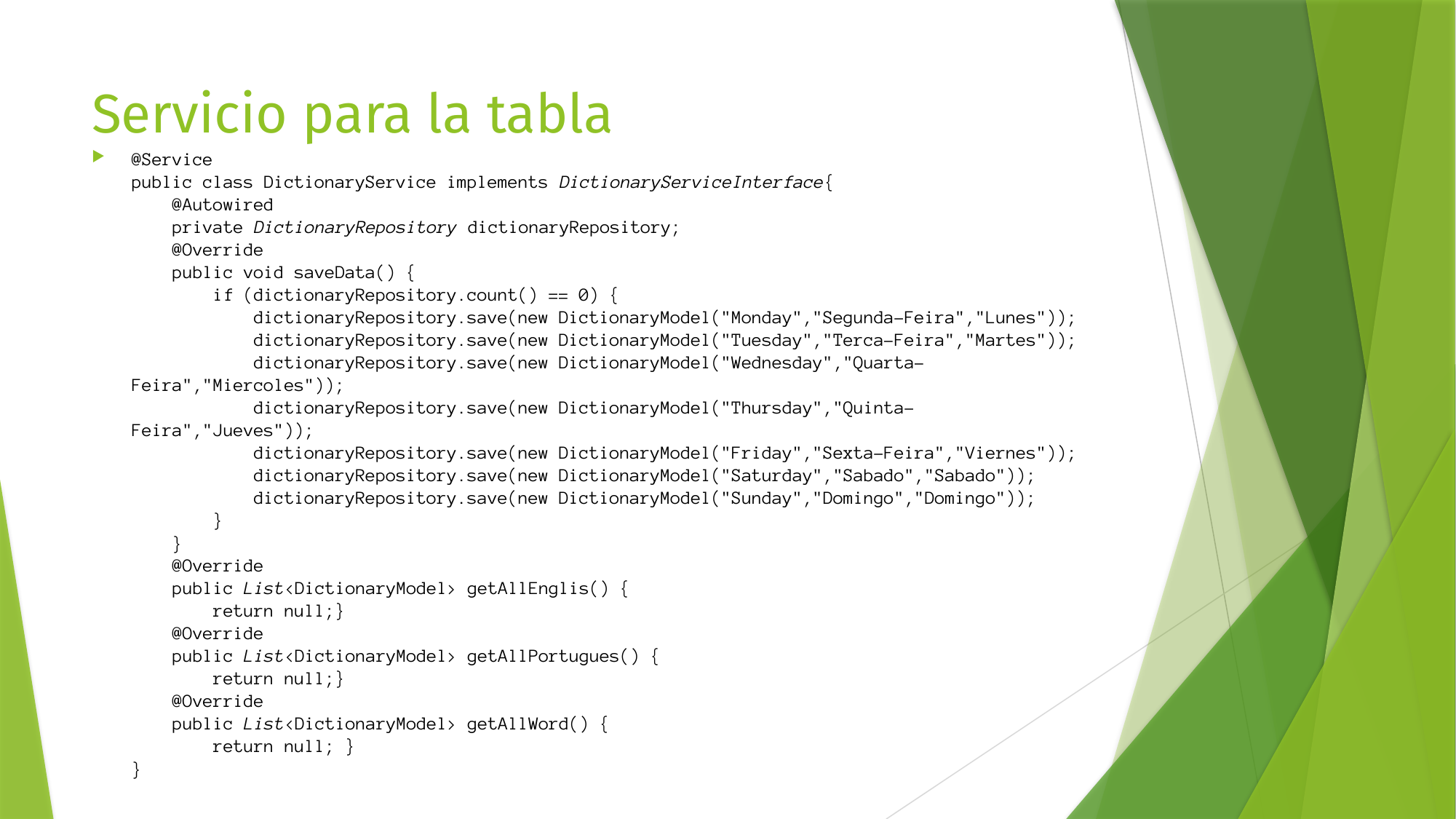

# Servicio para la tabla
@Service
public class DictionaryService implements DictionaryServiceInterface{
    @Autowired
    private DictionaryRepository dictionaryRepository;
    @Override
    public void saveData() {
        if (dictionaryRepository.count() == 0) {
            dictionaryRepository.save(new DictionaryModel("Monday","Segunda-Feira","Lunes"));
            dictionaryRepository.save(new DictionaryModel("Tuesday","Terca-Feira","Martes"));
            dictionaryRepository.save(new DictionaryModel("Wednesday","Quarta-Feira","Miercoles"));
            dictionaryRepository.save(new DictionaryModel("Thursday","Quinta-Feira","Jueves"));
            dictionaryRepository.save(new DictionaryModel("Friday","Sexta-Feira","Viernes"));
            dictionaryRepository.save(new DictionaryModel("Saturday","Sabado","Sabado"));
            dictionaryRepository.save(new DictionaryModel("Sunday","Domingo","Domingo"));
        }
    }
    @Override
    public List<DictionaryModel> getAllEnglis() {
        return null;}
    @Override
    public List<DictionaryModel> getAllPortugues() {
        return null;}
    @Override
    public List<DictionaryModel> getAllWord() {
        return null; }
}